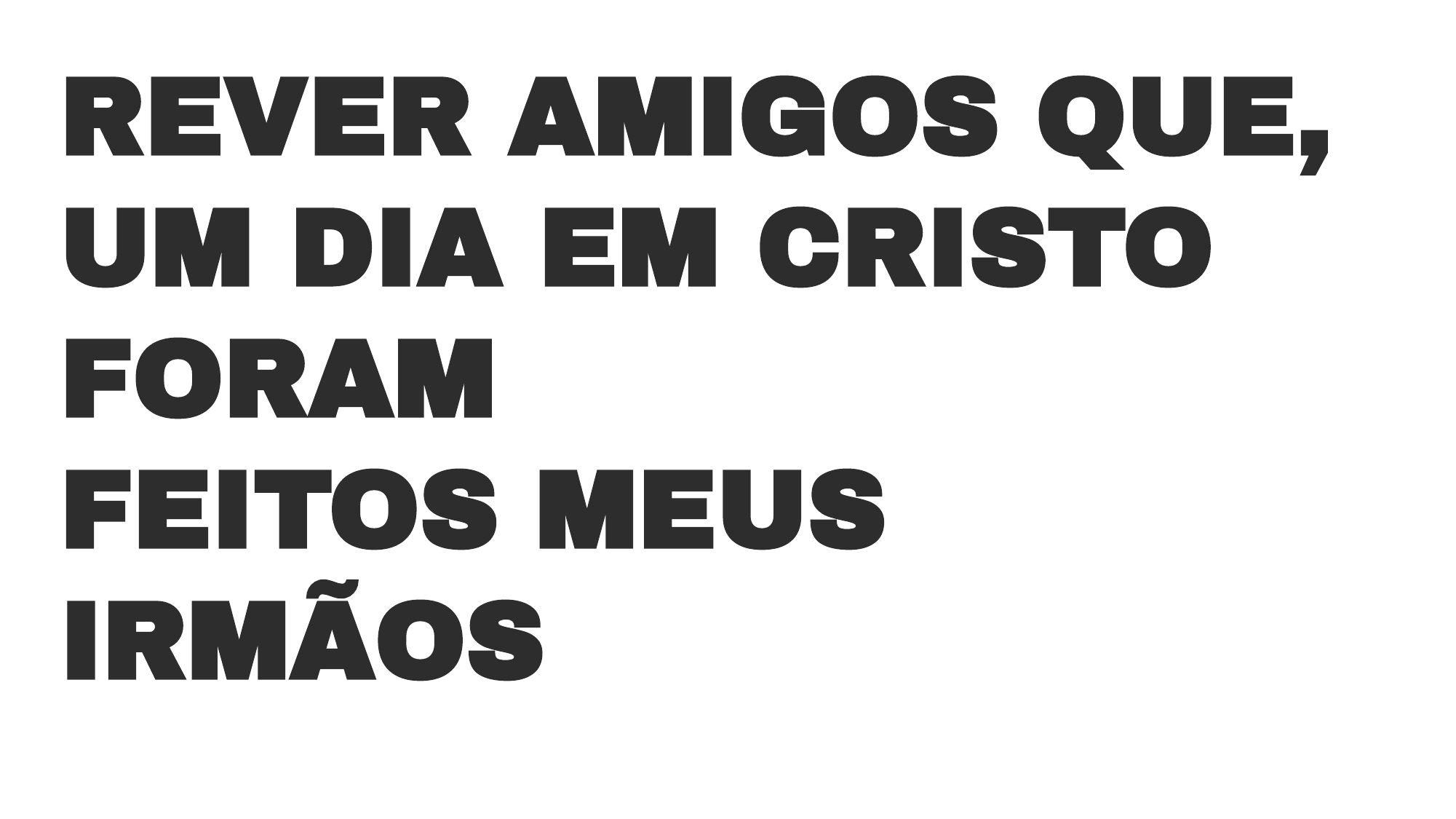

REVER AMIGOS QUE, UM DIA EM CRISTO FORAM
FEITOS MEUS IRMÃOS